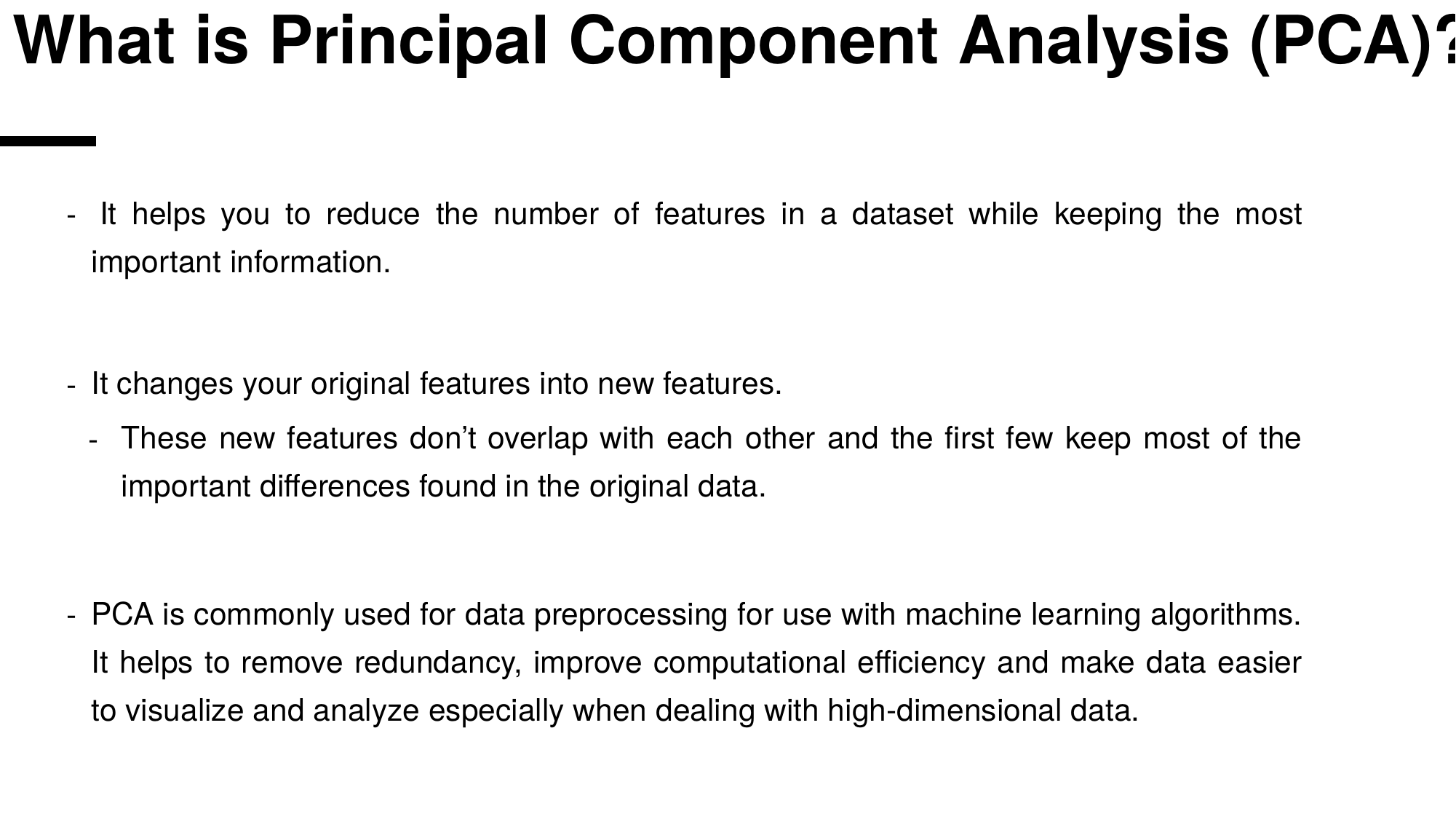

# What is Principal Component Analysis (PCA)?
 It helps you to reduce the number of features in a dataset while keeping the most important information.

It changes your original features into new features.
These new features don’t overlap with each other and the first few keep most of the important differences found in the original data.

PCA is commonly used for data preprocessing for use with machine learning algorithms. It helps to remove redundancy, improve computational efficiency and make data easier to visualize and analyze especially when dealing with high-dimensional data.